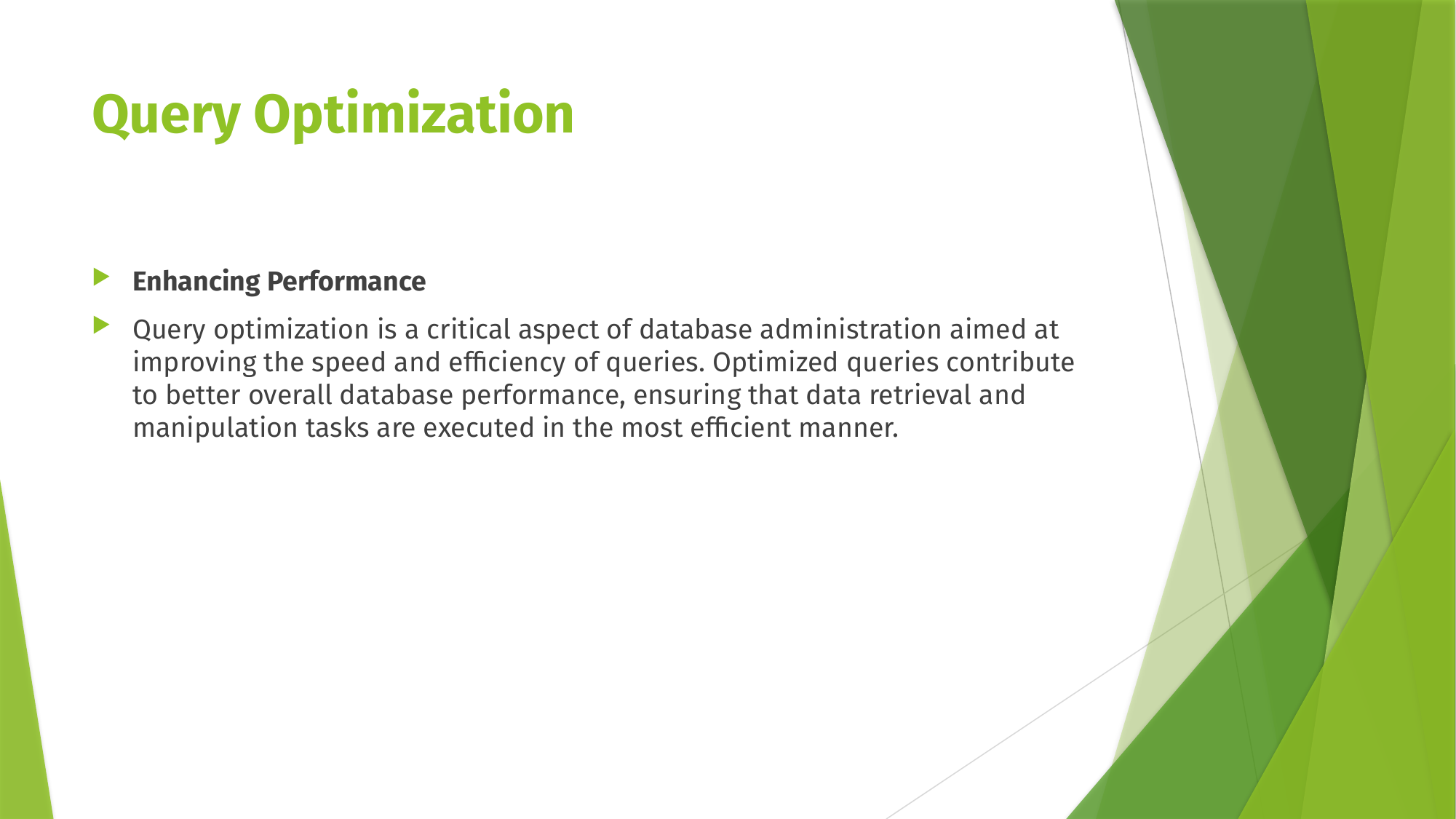

# Query Optimization
Enhancing Performance
Query optimization is a critical aspect of database administration aimed at improving the speed and efficiency of queries. Optimized queries contribute to better overall database performance, ensuring that data retrieval and manipulation tasks are executed in the most efficient manner.